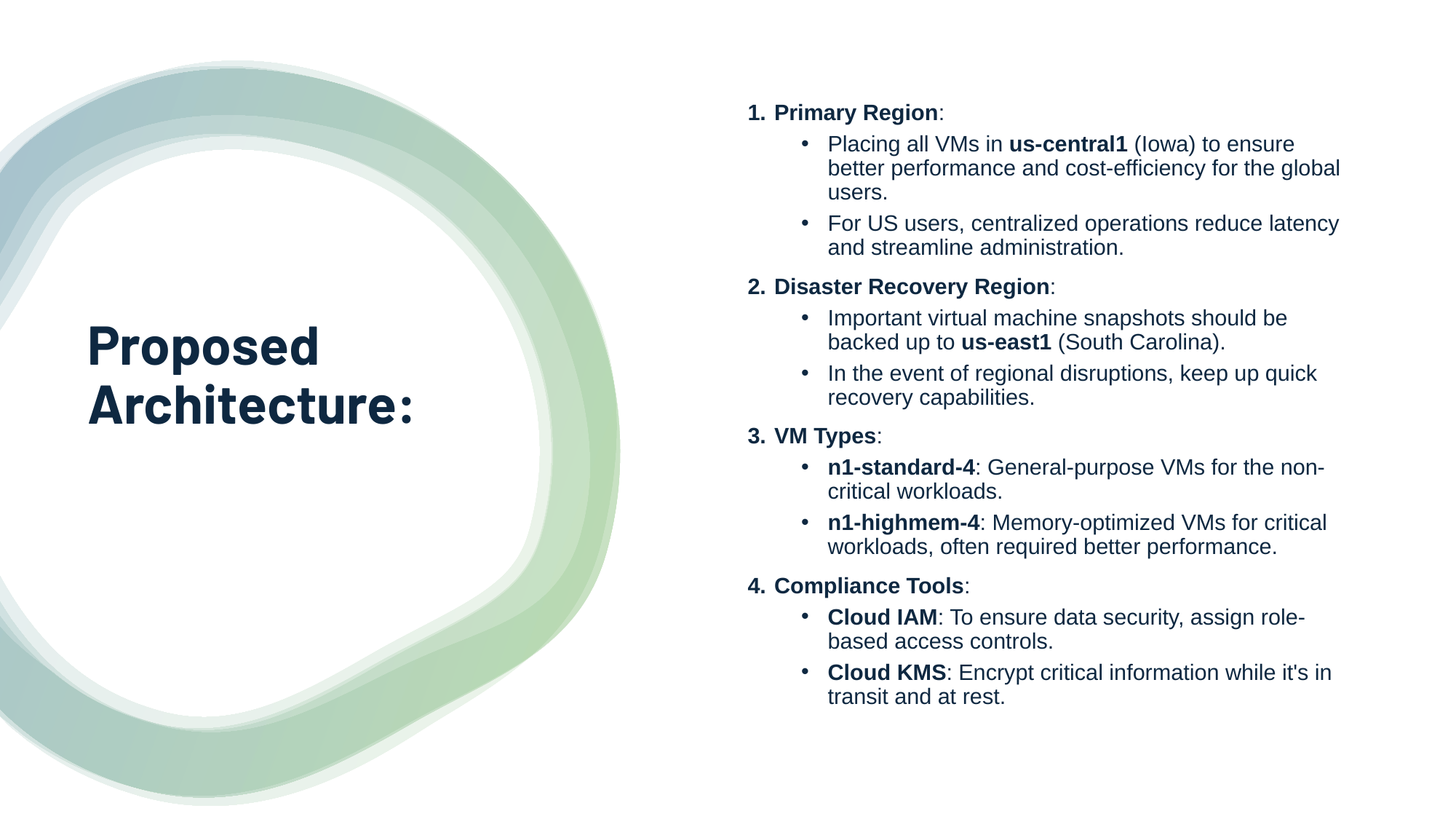

Primary Region:
Placing all VMs in us-central1 (Iowa) to ensure better performance and cost-efficiency for the global users.
For US users, centralized operations reduce latency and streamline administration.
Disaster Recovery Region:
Important virtual machine snapshots should be backed up to us-east1 (South Carolina).
In the event of regional disruptions, keep up quick recovery capabilities.
VM Types:
n1-standard-4: General-purpose VMs for the non-critical workloads.
n1-highmem-4: Memory-optimized VMs for critical workloads, often required better performance.
Compliance Tools:
Cloud IAM: To ensure data security, assign role-based access controls.
Cloud KMS: Encrypt critical information while it's in transit and at rest.

# Proposed Architecture: